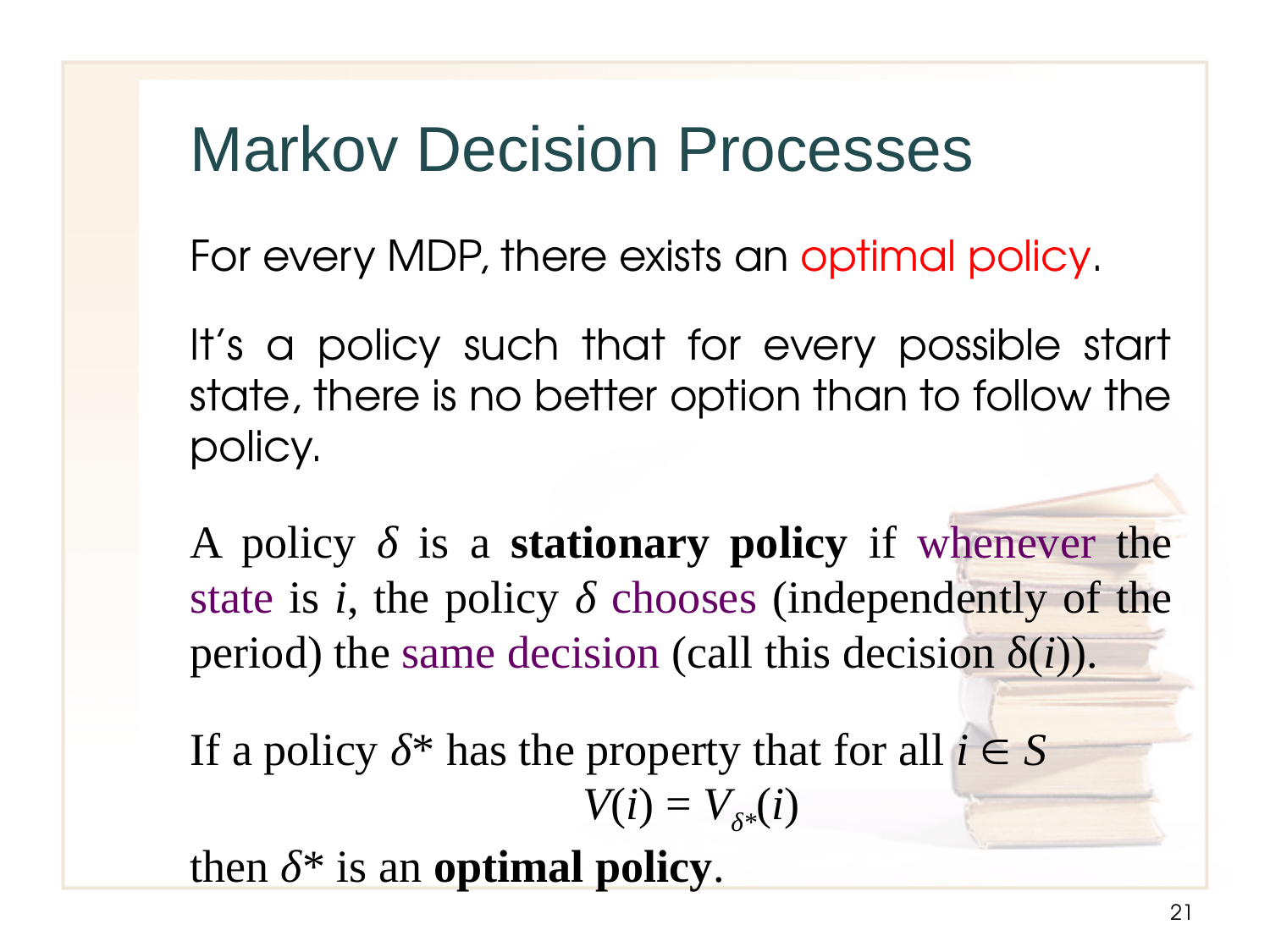

# Markov Decision Processes
For every MDP, there exists an optimal policy.

It’s a policy such that for every possible start state, there is no better option than to follow the policy.

A policy δ is a stationary policy if whenever the state is i, the policy δ chooses (independently of the period) the same decision (call this decision δ(i)).

If a policy δ* has the property that for all i ∈ S
			 V(i) = Vδ*(i)
then δ* is an optimal policy.
21